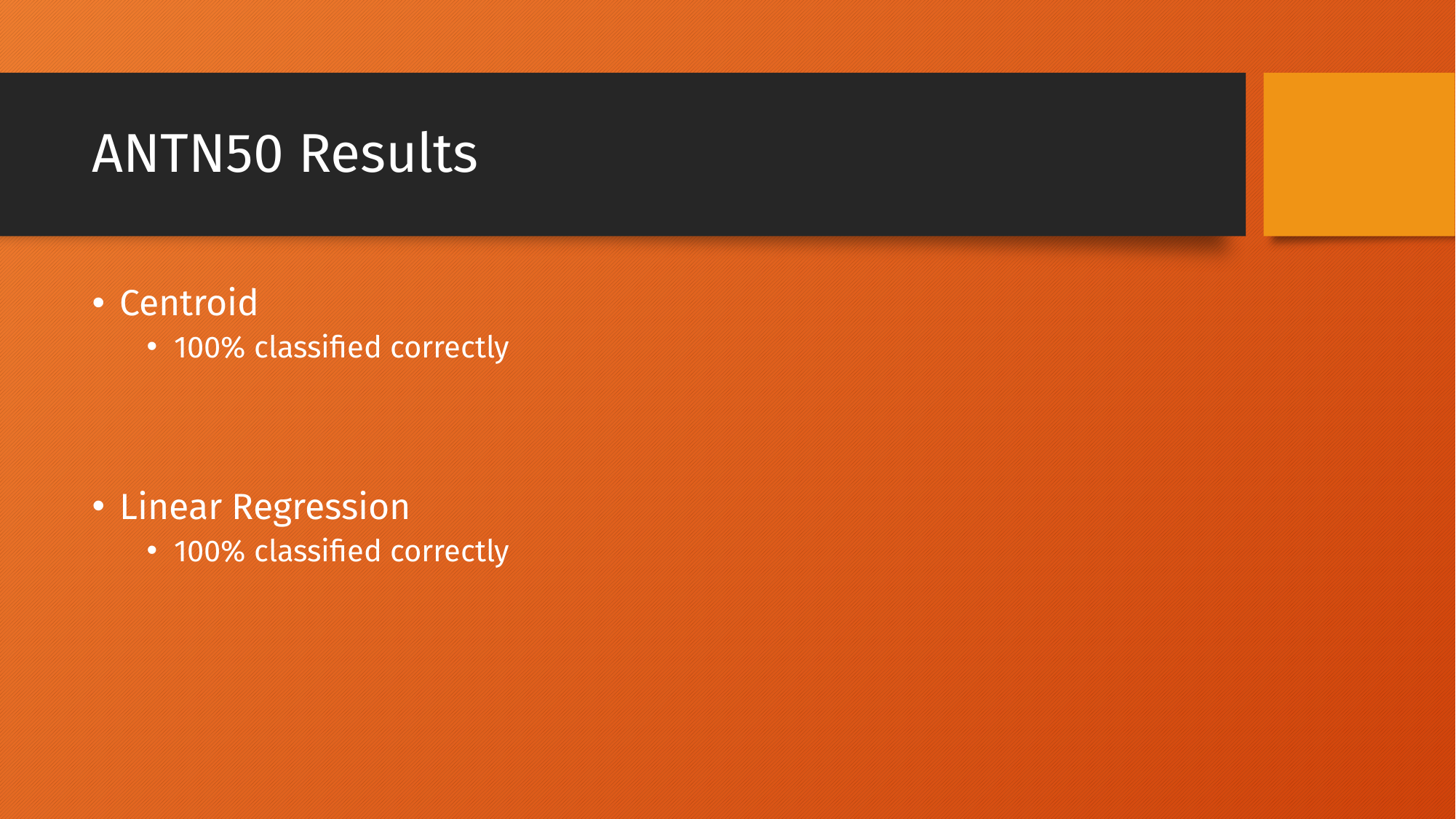

# ANTN50 Results
Centroid
100% classified correctly

Linear Regression
100% classified correctly